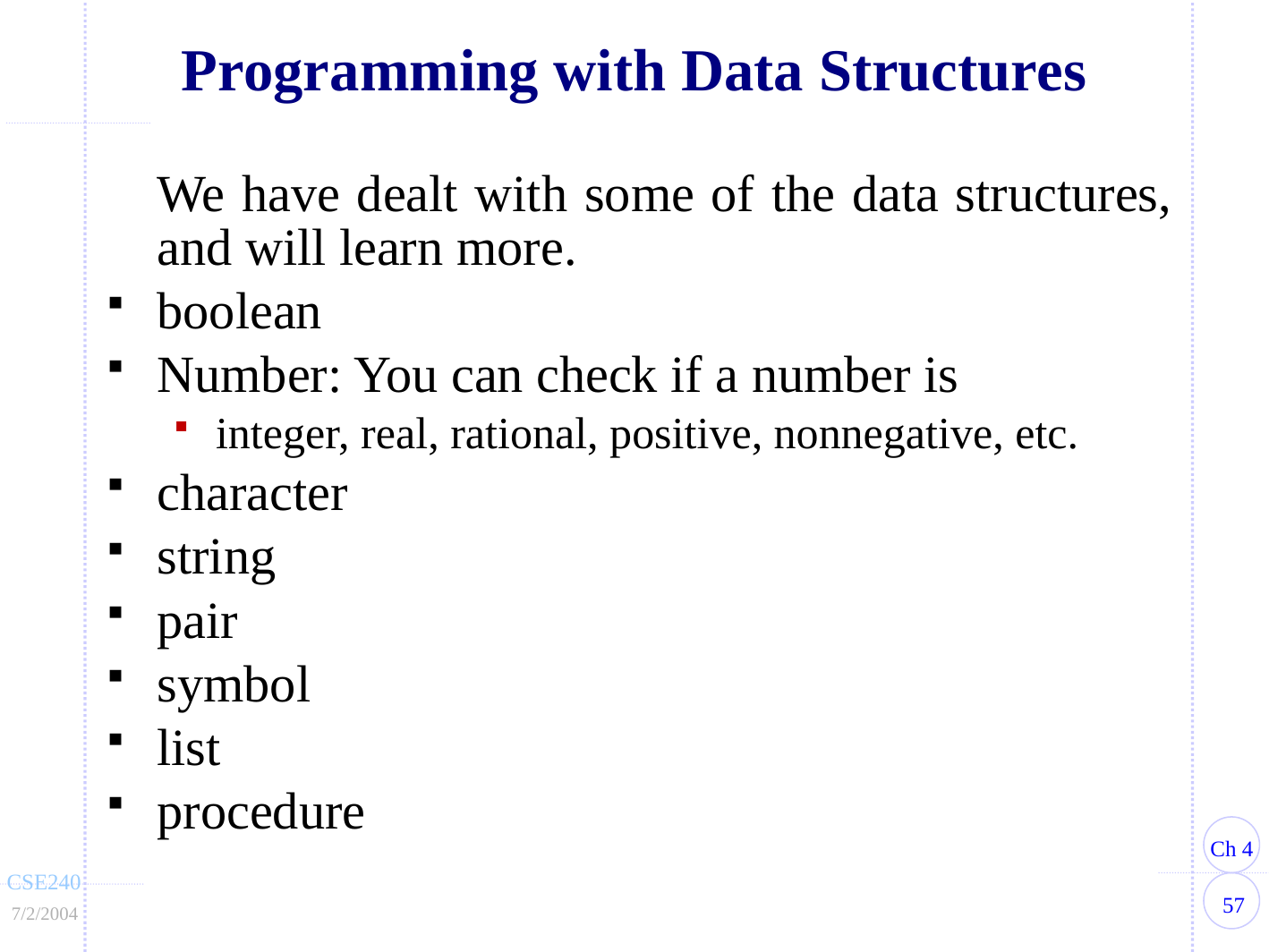

# Programming with Data Structures
	We have dealt with some of the data structures, and will learn more.
boolean
Number: You can check if a number is
integer, real, rational, positive, nonnegative, etc.
character
string
pair
symbol
list
procedure